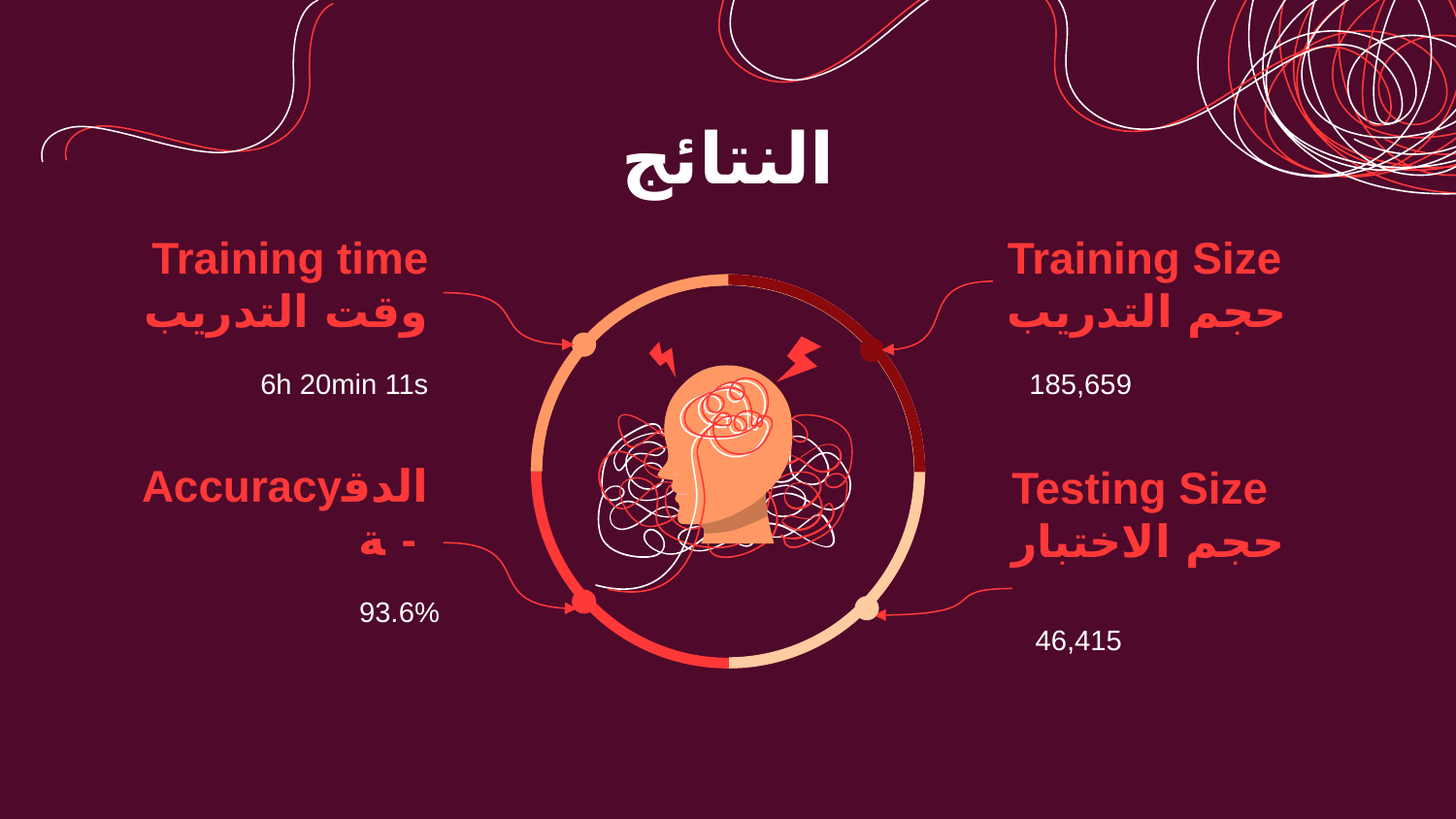

# النتائج
Training Size
حجم التدريب
Training time
وقت التدريب

6h 20min 11s
185,659

Accuracyالدقة -
93.6%

46,415
Testing Size
حجم الاختبار